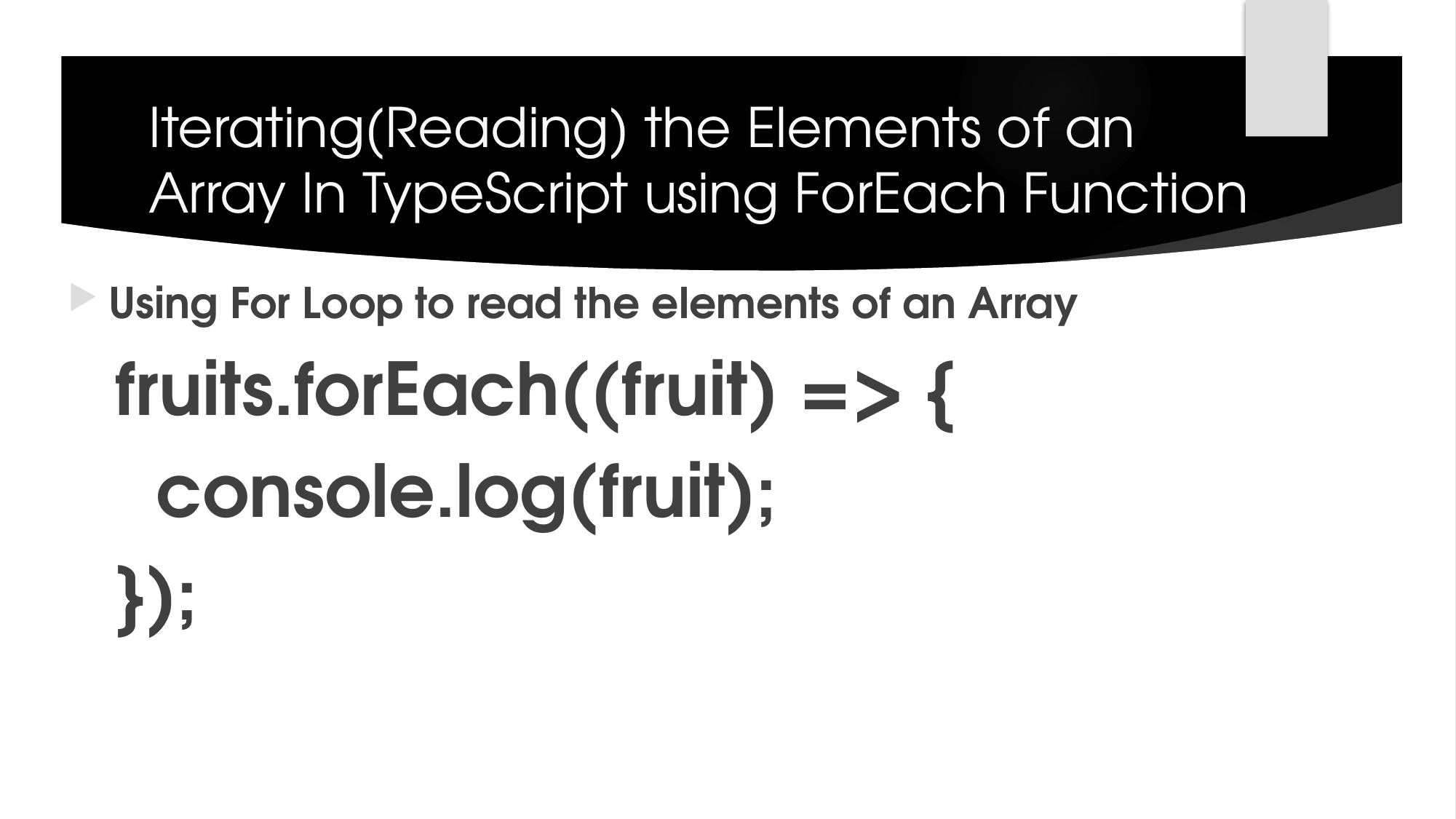

# Iterating(Reading) the Elements of an Array In TypeScript using ForEach Function
Using For Loop to read the elements of an Array
fruits.forEach((fruit) => {
  console.log(fruit);
});